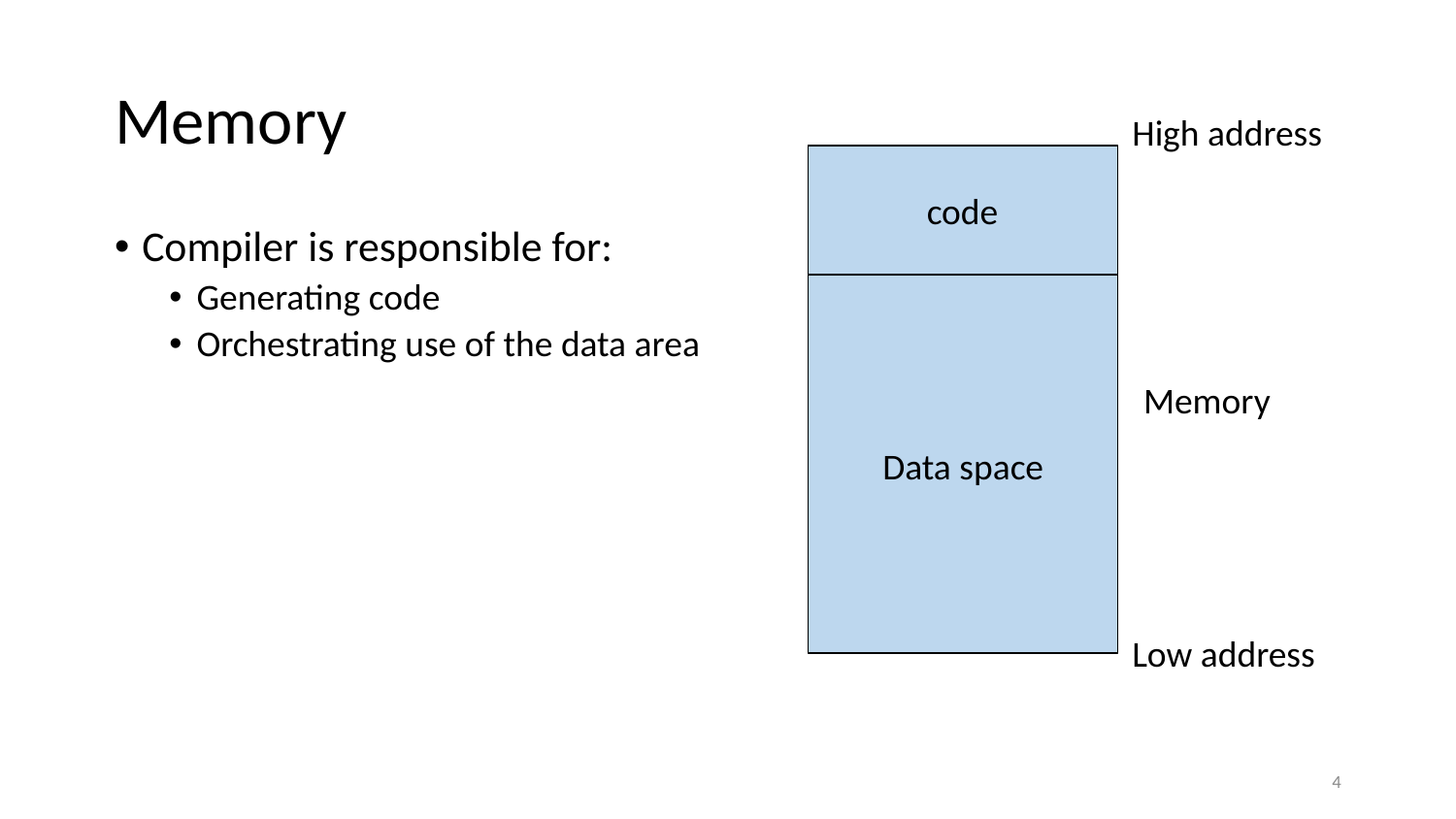

# Memory
High address

code
Memory
Data space
Low address
Compiler is responsible for:
Generating code
Orchestrating use of the data area
4